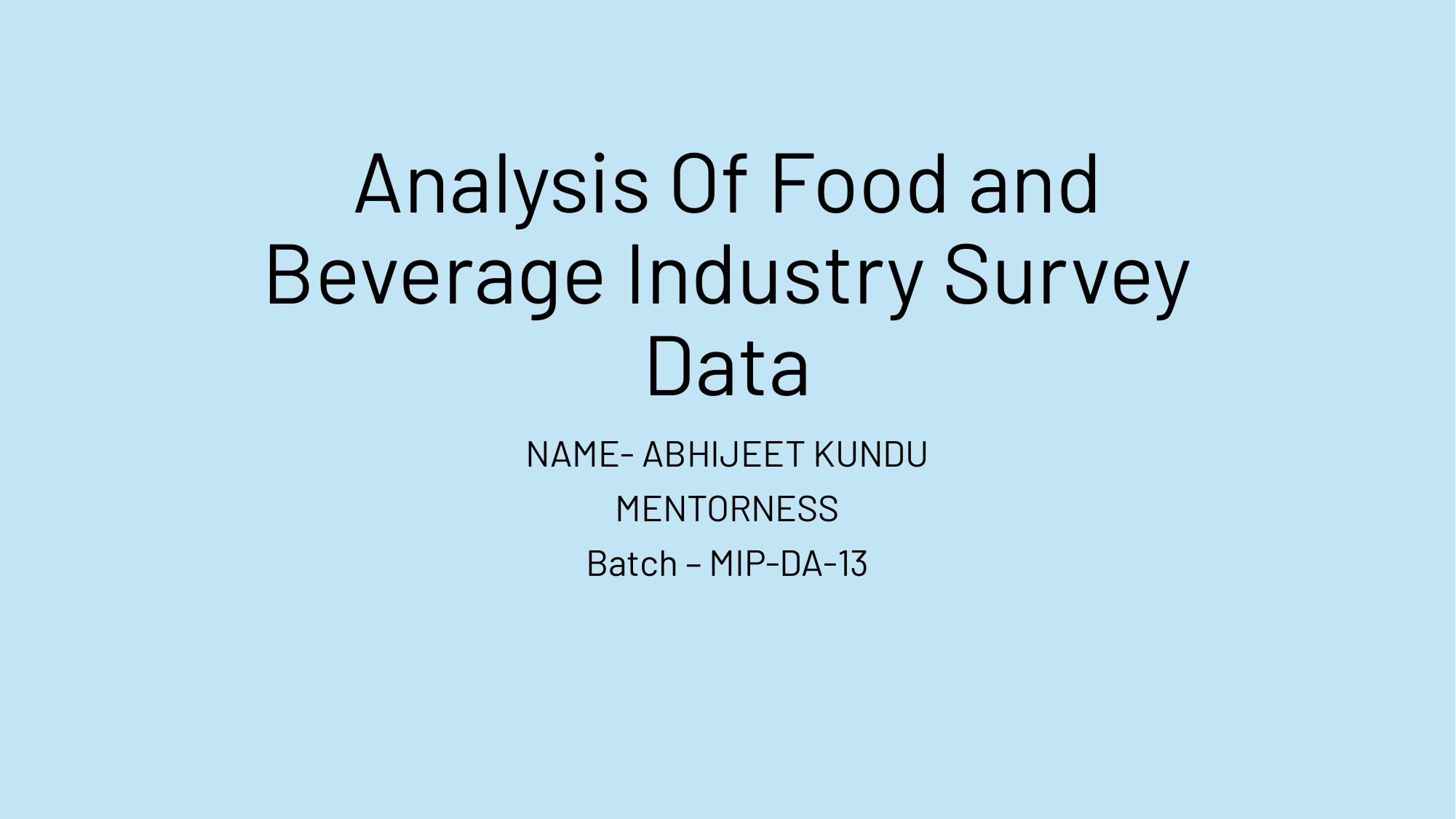

# Analysis Of Food and Beverage Industry Survey Data
NAME- ABHIJEET KUNDU
MENTORNESS
Batch – MIP-DA-13